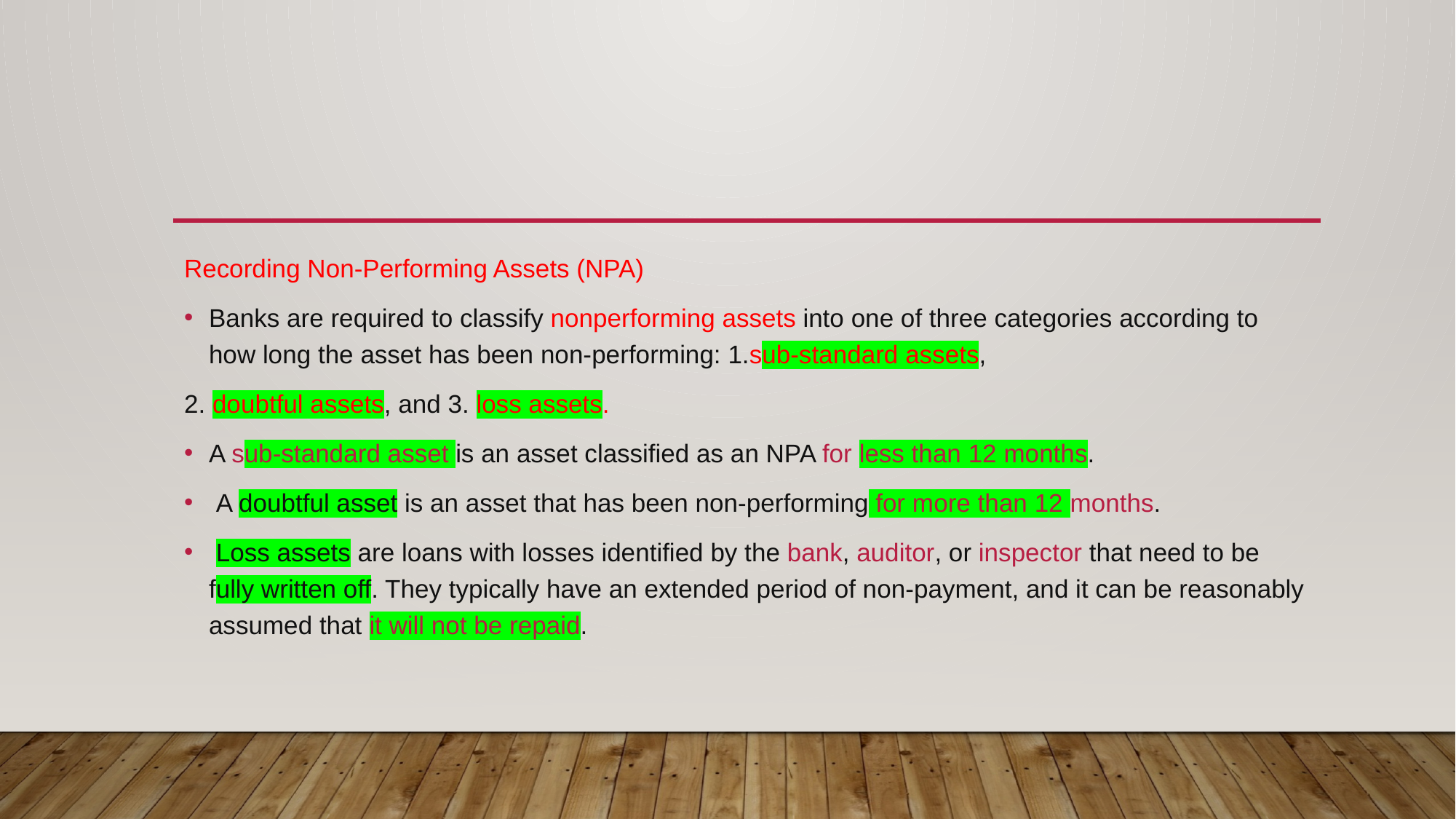

Recording Non-Performing Assets (NPA)
Banks are required to classify nonperforming assets into one of three categories according to how long the asset has been non-performing: 1.sub-standard assets,
2. doubtful assets, and 3. loss assets.
A sub-standard asset is an asset classified as an NPA for less than 12 months.
 A doubtful asset is an asset that has been non-performing for more than 12 months.
 Loss assets are loans with losses identified by the bank, auditor, or inspector that need to be fully written off. They typically have an extended period of non-payment, and it can be reasonably assumed that it will not be repaid.